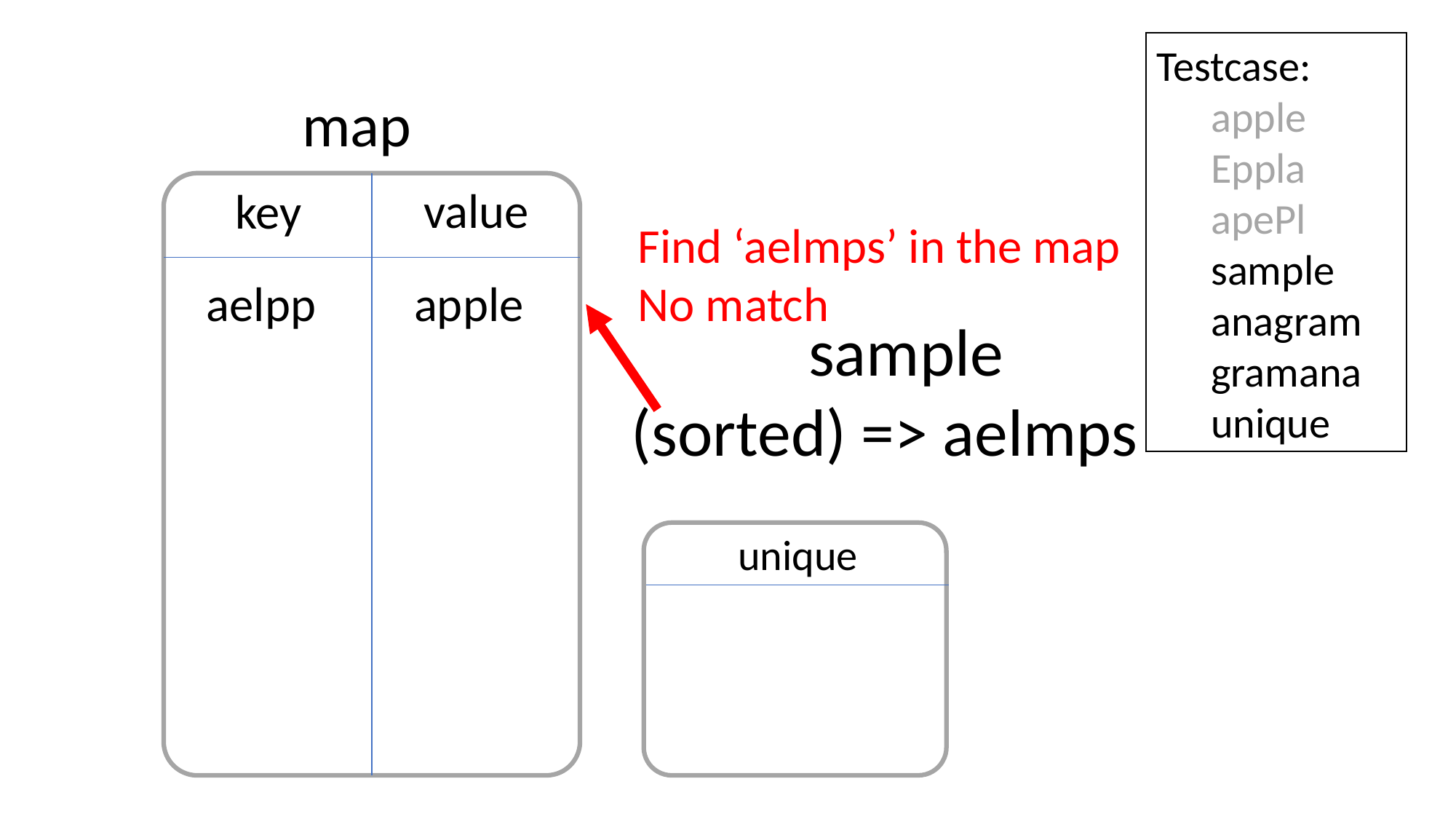

Testcase:
apple
Eppla
apePl
sample
anagram
gramana
unique
map

value
key
Find ‘aelmps’ in the map
No match
aelpp         apple
sample
(sorted) => aelmps

unique